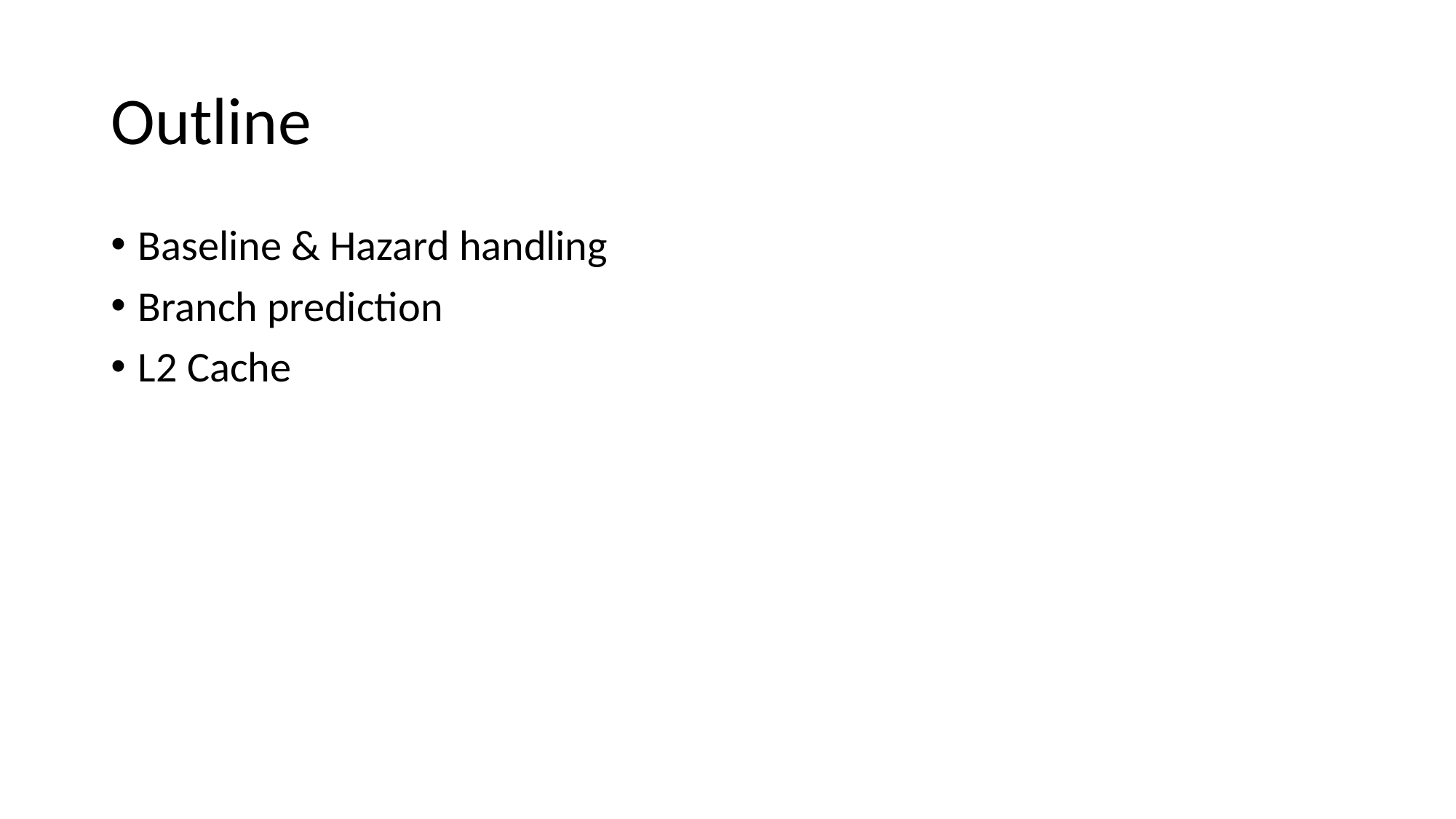

# Outline
Baseline & Hazard handling
Branch prediction
L2 Cache